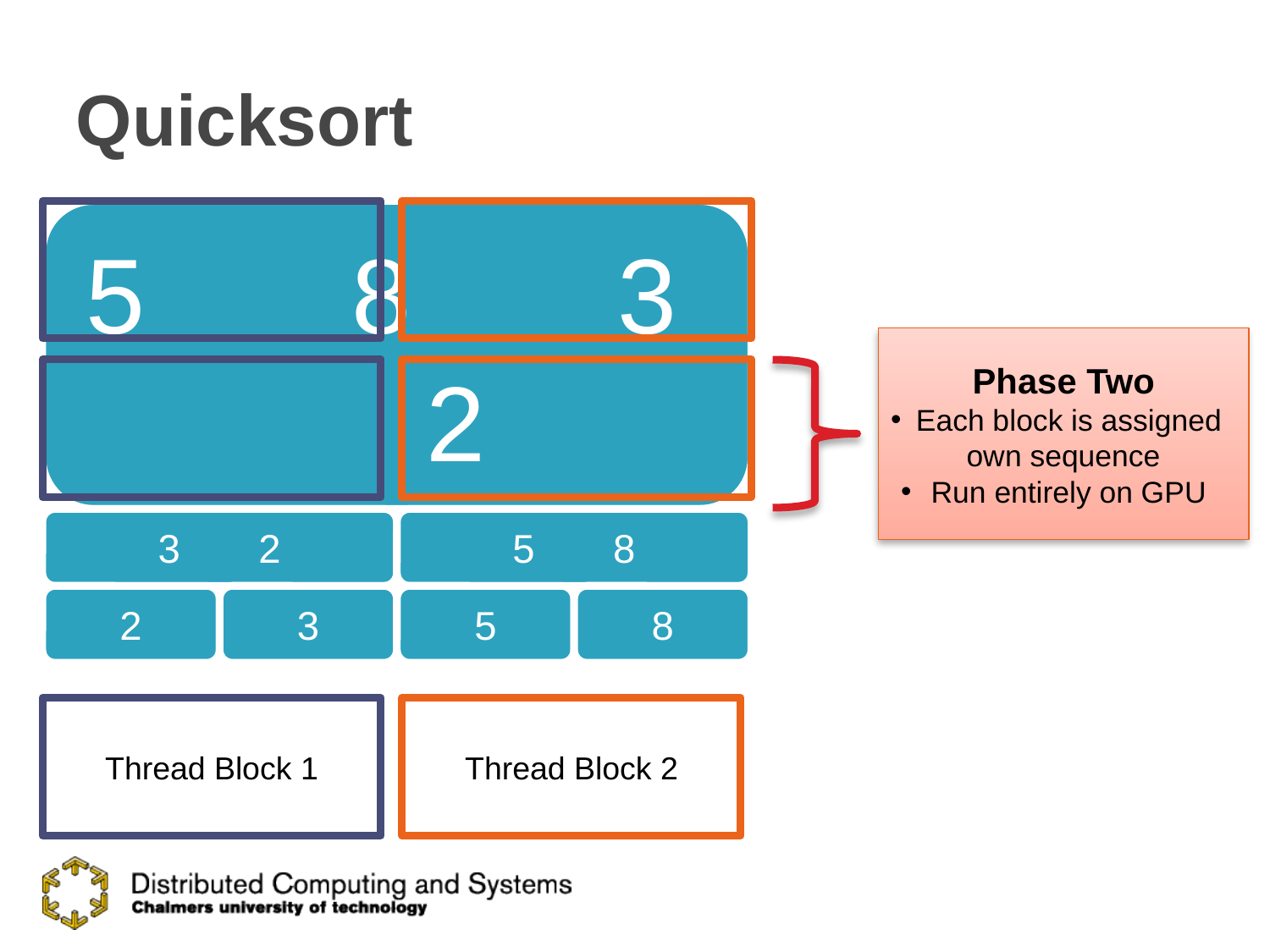

# Quicksort
5       8       3       2
3       2
5       8
2
3
5
8

Phase Two
Each block is assigned own sequence
Run entirely on GPU

Thread Block 1
Thread Block 2